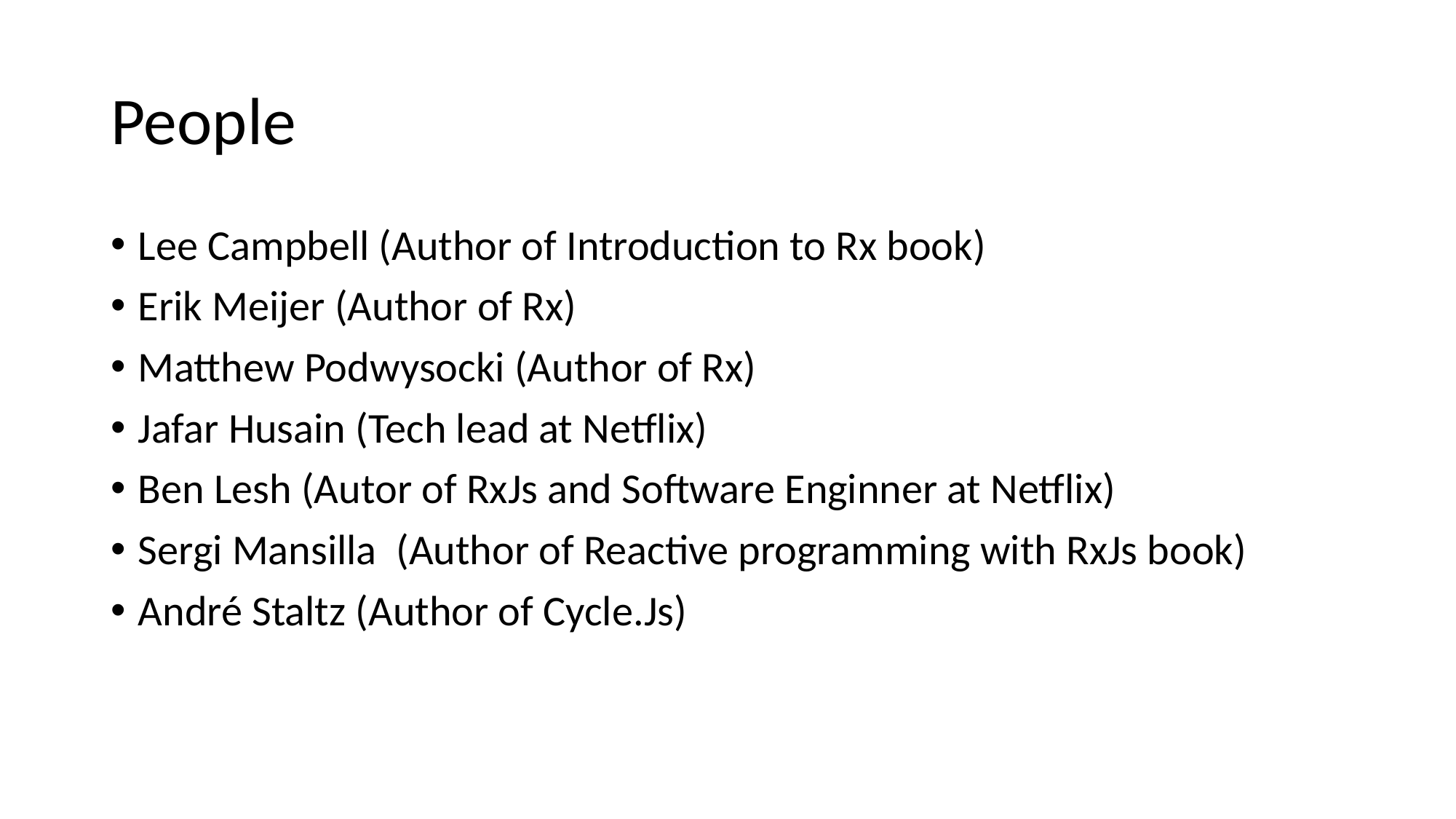

# People
Lee Campbell (Author of Introduction to Rx book)
Erik Meijer (Author of Rx)
Matthew Podwysocki (Author of Rx)
Jafar Husain (Tech lead at Netflix)
Ben Lesh (Autor of RxJs and Software Enginner at Netflix)
Sergi Mansilla  (Author of Reactive programming with RxJs book)
André Staltz (Author of Cycle.Js)